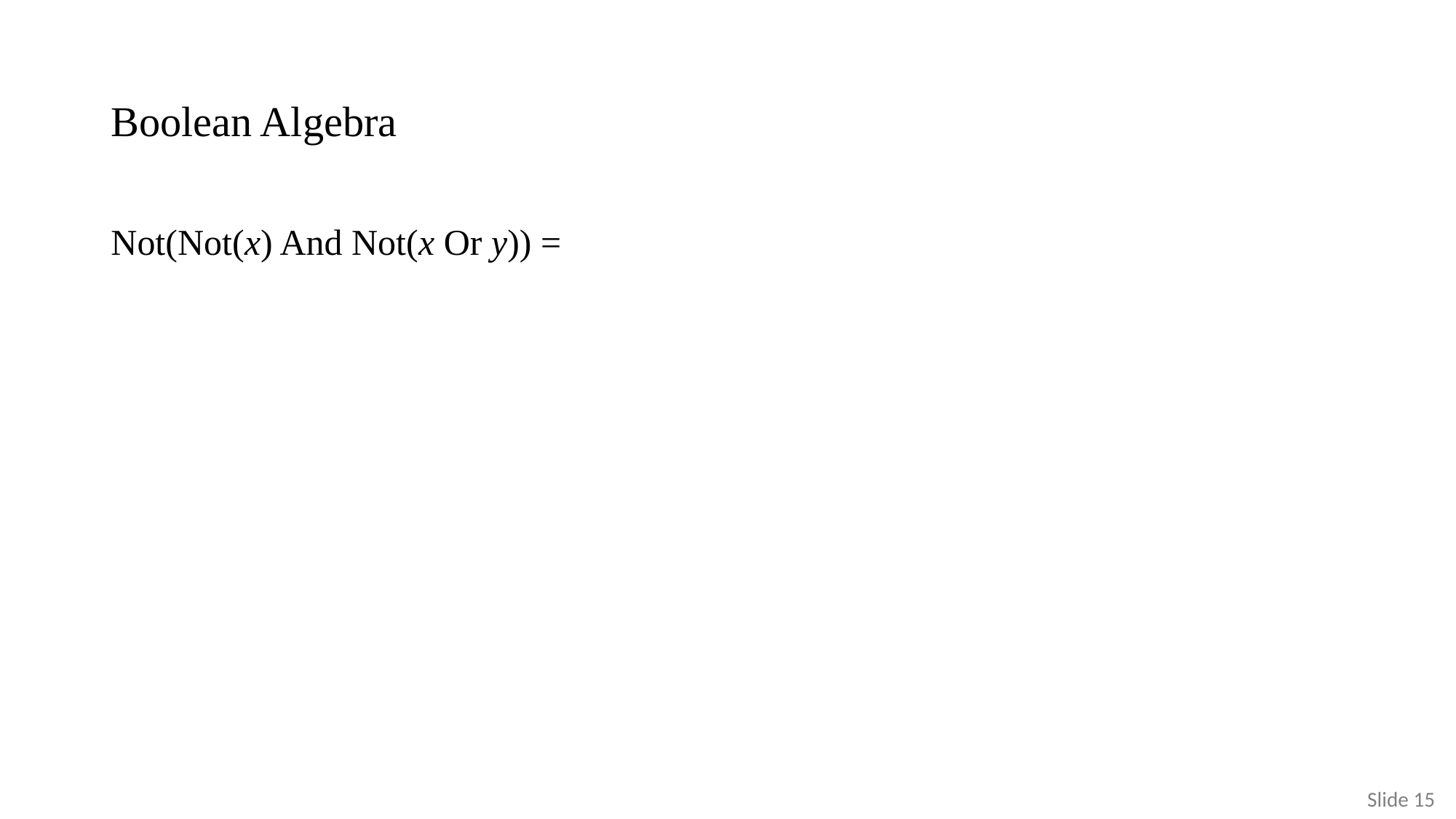

# Boolean Algebra
Not(Not(x) And Not(x Or y)) =